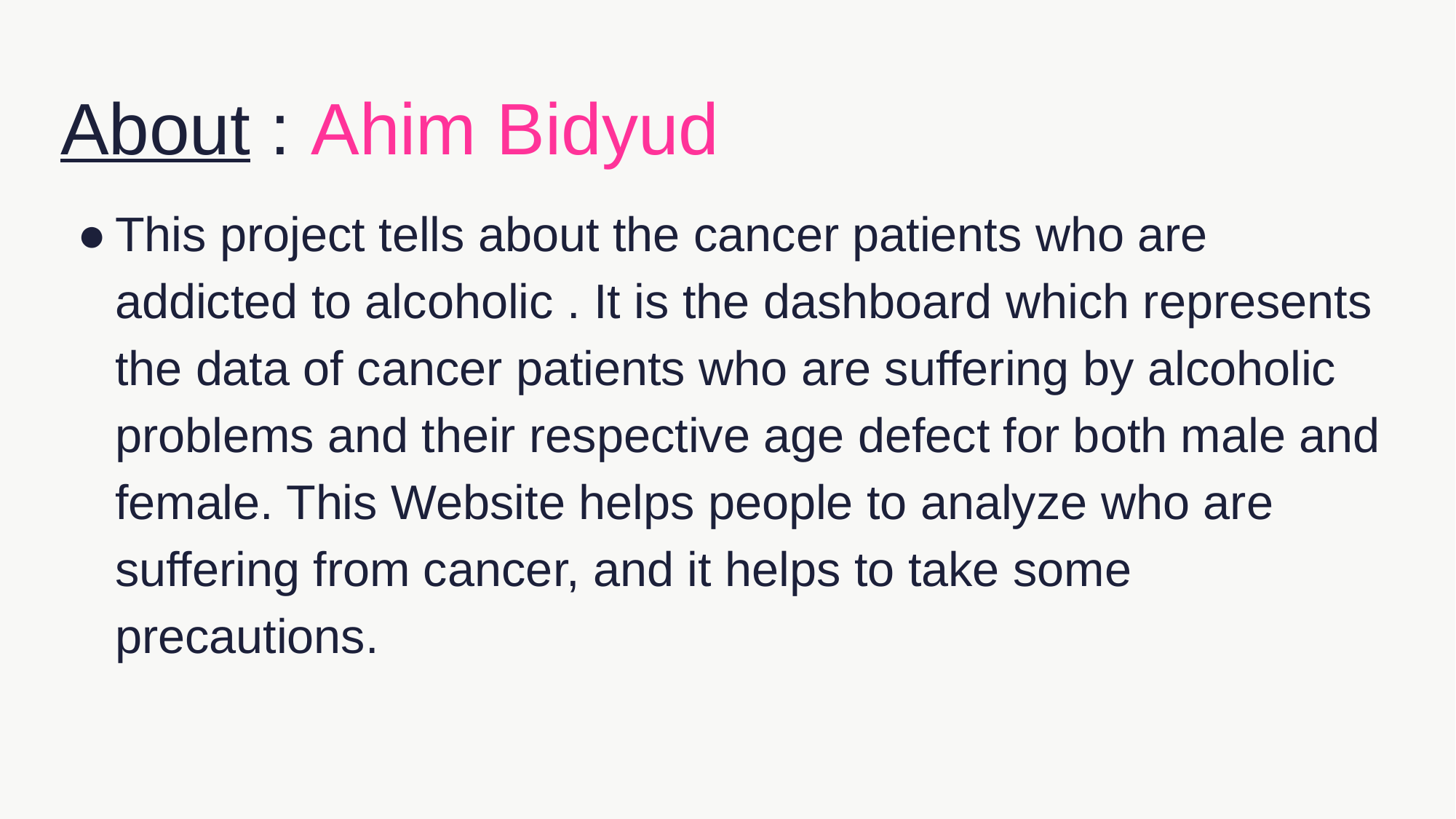

# About : Ahim Bidyud
This project tells about the cancer patients who are addicted to alcoholic . It is the dashboard which represents the data of cancer patients who are suffering by alcoholic problems and their respective age defect for both male and female. This Website helps people to analyze who are suffering from cancer, and it helps to take some precautions.